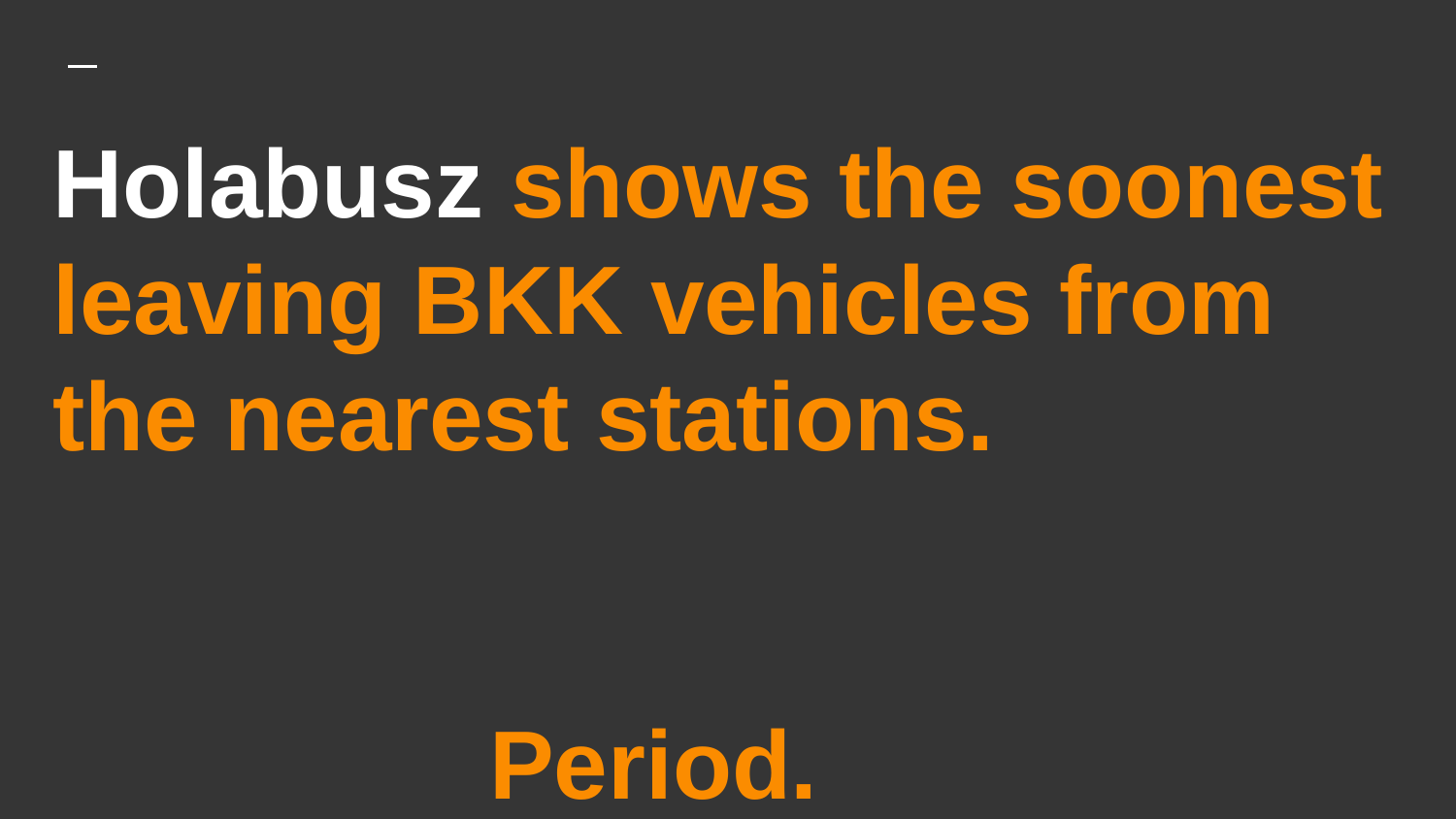

# Holabusz shows the soonest leaving BKK vehicles from the nearest stations.

												Period.